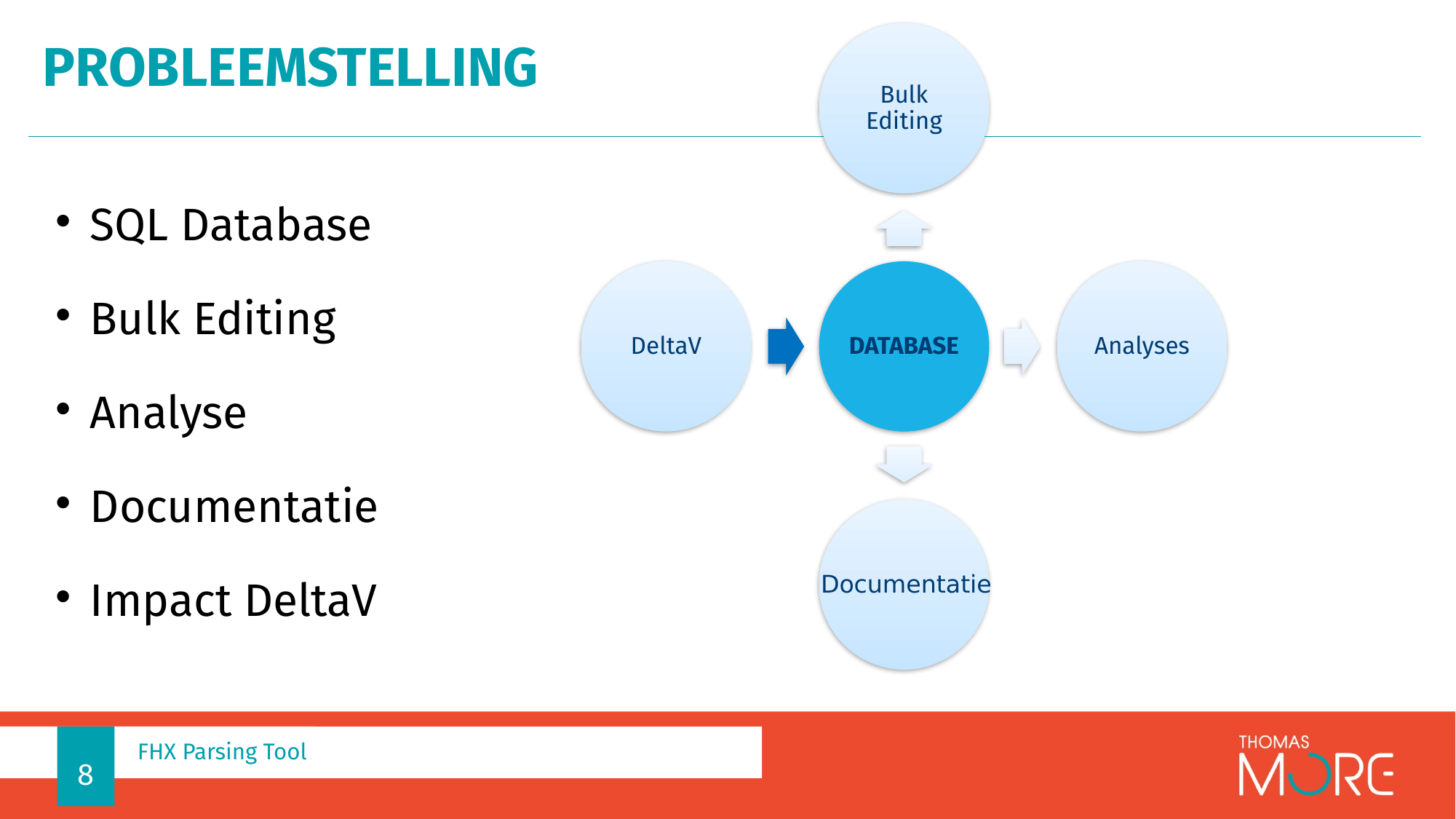

# Probleemstelling
DATABASE

Bulk Editing

Analyses

DeltaV
SQL Database
Bulk Editing
Analyse
Documentatie
Impact DeltaV
Documentatie
8
FHX Parsing Tool